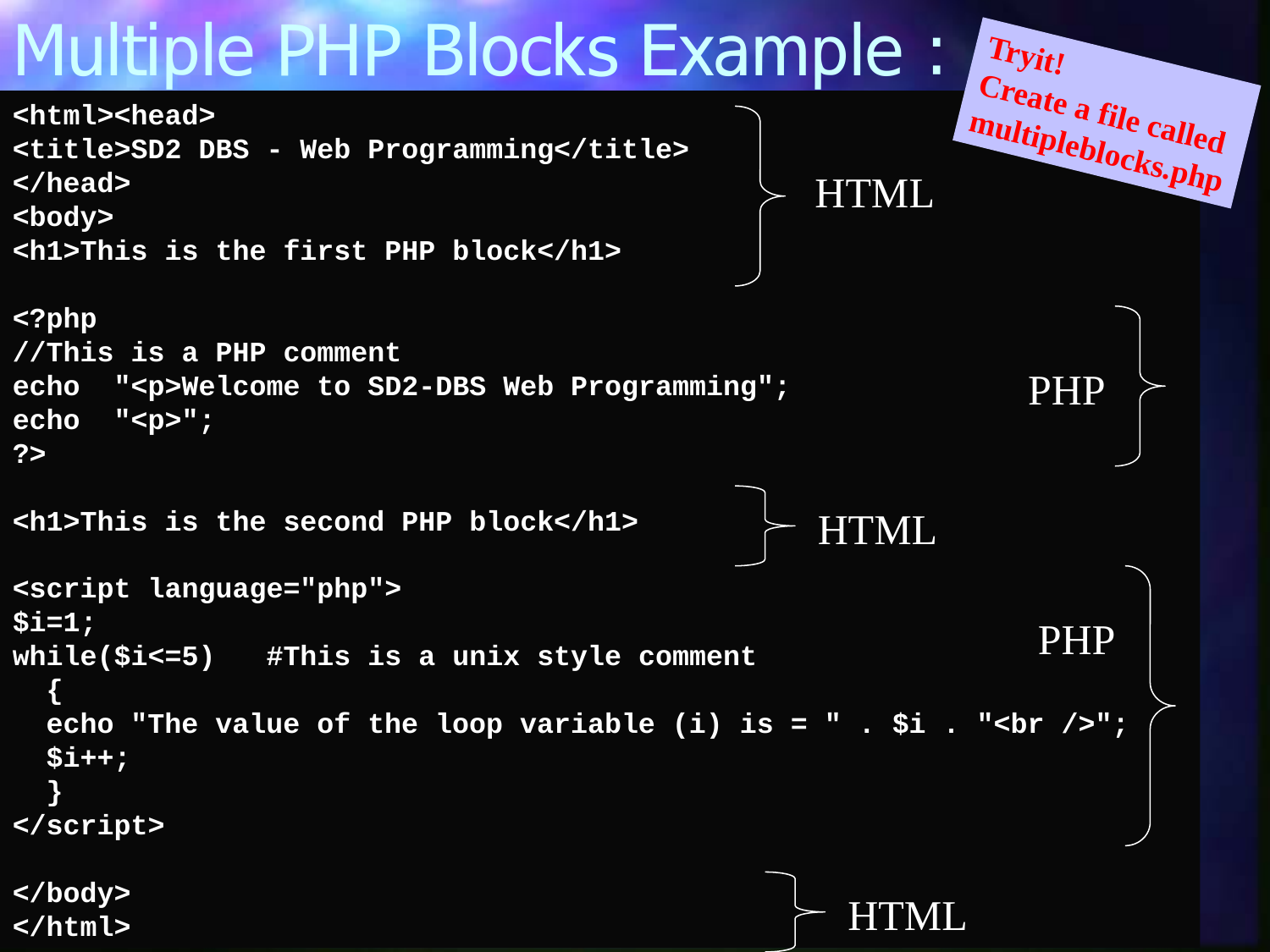

# Multiple PHP Blocks Example :
Tryit!
Create a file called
multipleblocks.php
<html><head>
<title>SD2 DBS - Web Programming</title>
</head>
<body>
<h1>This is the first PHP block</h1>

<?php
//This is a PHP comment
echo  "<p>Welcome to SD2-DBS Web Programming";
echo  "<p>";
?>

<h1>This is the second PHP block</h1>

<script language="php">
$i=1;
while($i<=5)   #This is a unix style comment
  {
  echo "The value of the loop variable (i) is = " . $i . "<br />";
  $i++;
  }
</script>

</body>
</html>

HTML

PHP

HTML

PHP

HTML